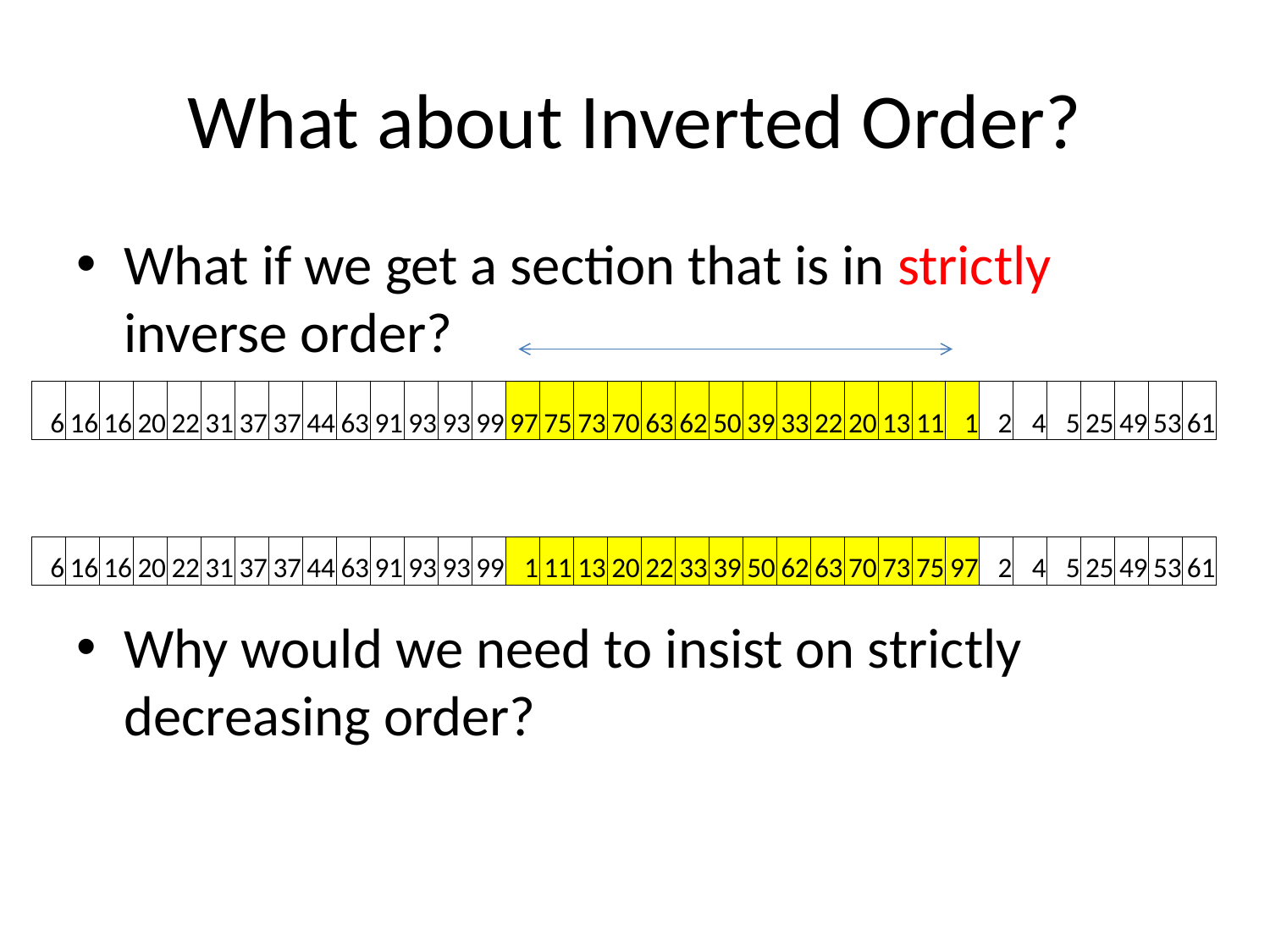

# What about Inverted Order?
What if we get a section that is in strictly inverse order?

Why would we need to insist on strictly decreasing order?
| 6 | 16 | 16 | 20 | 22 | 31 | 37 | 37 | 44 | 63 | 91 | 93 | 93 | 99 | 97 | 75 | 73 | 70 | 63 | 62 | 50 | 39 | 33 | 22 | 20 | 13 | 11 | 1 | 2 | 4 | 5 | 25 | 49 | 53 | 61 |
| --- | --- | --- | --- | --- | --- | --- | --- | --- | --- | --- | --- | --- | --- | --- | --- | --- | --- | --- | --- | --- | --- | --- | --- | --- | --- | --- | --- | --- | --- | --- | --- | --- | --- | --- |
|  |  |  |  |  |  |  |  |  |  |  |  |  |  |  |  |  |  |  |  |  |  |  |  |  |  |  |  |  |  |  |  |  |  |  |
|  |  |  |  |  |  |  |  |  |  |  |  |  |  |  |  |  |  |  |  |  |  |  |  |  |  |  |  |  |  |  |  |  |  |  |
| 6 | 16 | 16 | 20 | 22 | 31 | 37 | 37 | 44 | 63 | 91 | 93 | 93 | 99 | 1 | 11 | 13 | 20 | 22 | 33 | 39 | 50 | 62 | 63 | 70 | 73 | 75 | 97 | 2 | 4 | 5 | 25 | 49 | 53 | 61 |